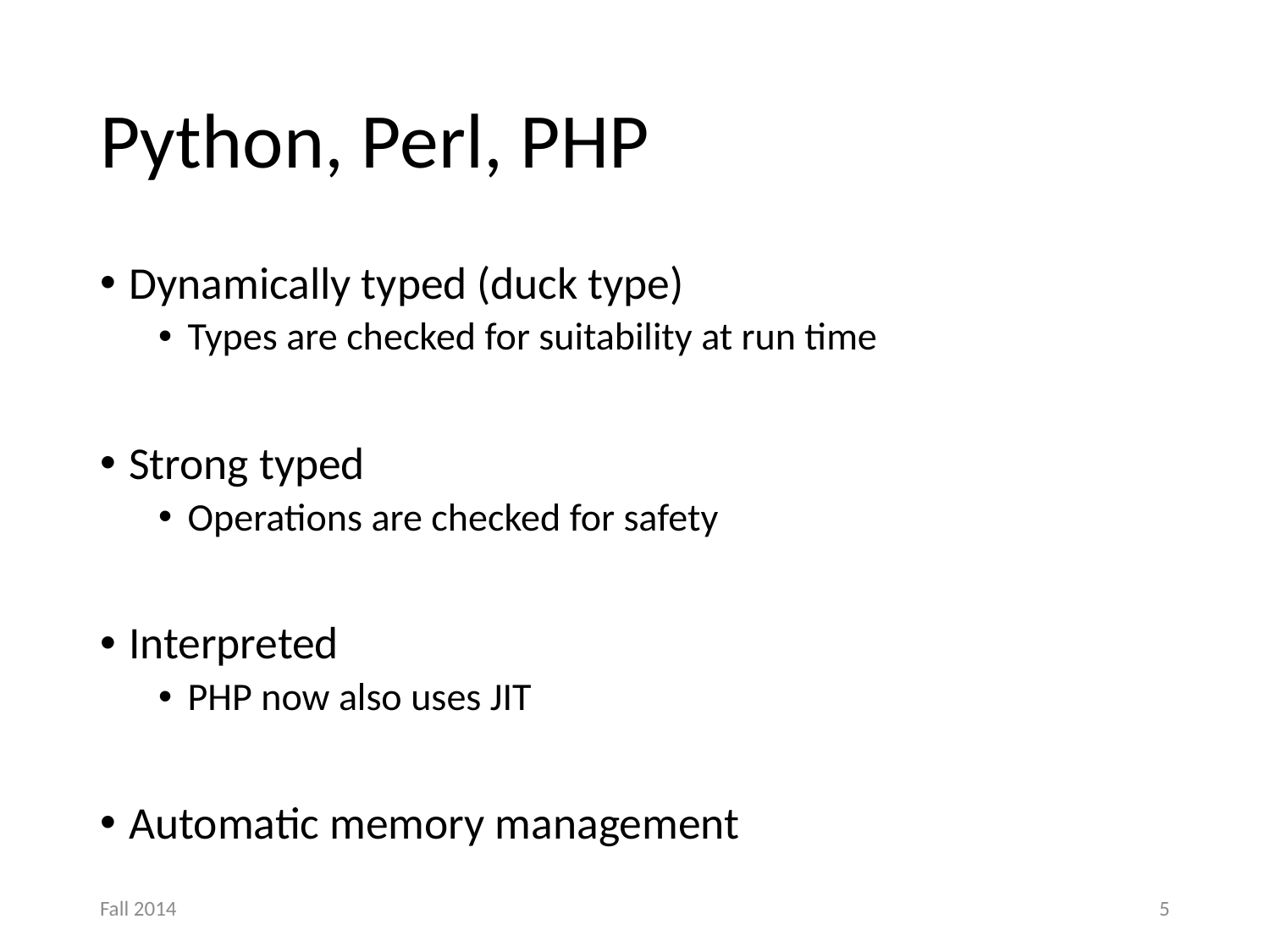

# Python, Perl, PHP
Dynamically typed (duck type)
Types are checked for suitability at run time

Strong typed
Operations are checked for safety

Interpreted
PHP now also uses JIT

Automatic memory management
Fall 2014
5